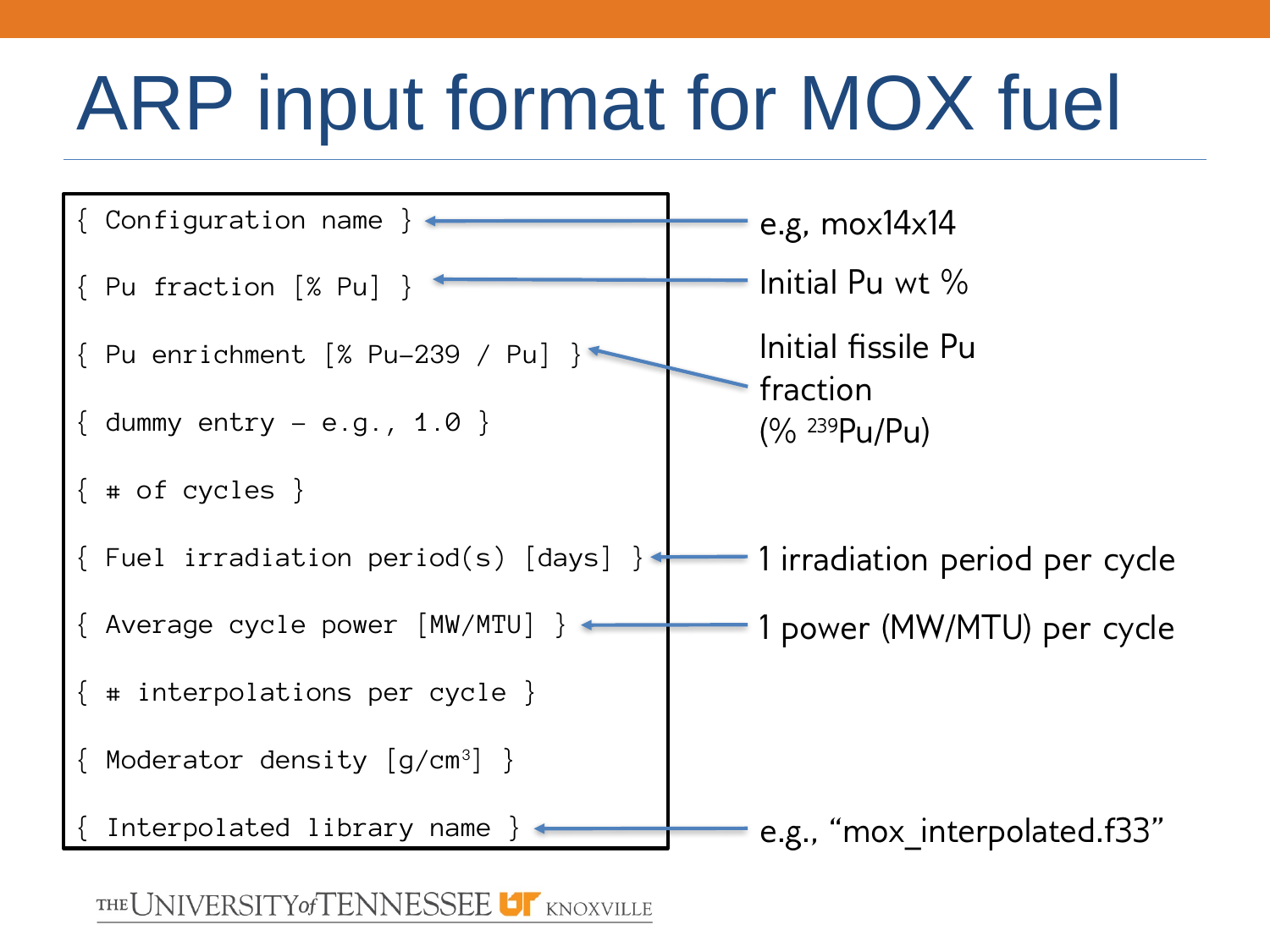

# ARP input format for MOX fuel
e.g, mox14x14
{ Configuration name }

{ Pu fraction [% Pu] }

{ Pu enrichment [% Pu-239 / Pu] }

{ dummy entry – e.g., 1.0 }
{ # of cycles }

{ Fuel irradiation period(s) [days] }

{ Average cycle power [MW/MTU] }
{ # interpolations per cycle }
{ Moderator density [g/cm3] }
{ Interpolated library name }
Initial Pu wt %
Initial fissile Pu fraction
(% 239Pu/Pu)
1 irradiation period per cycle
1 power (MW/MTU) per cycle
e.g., “mox_interpolated.f33”